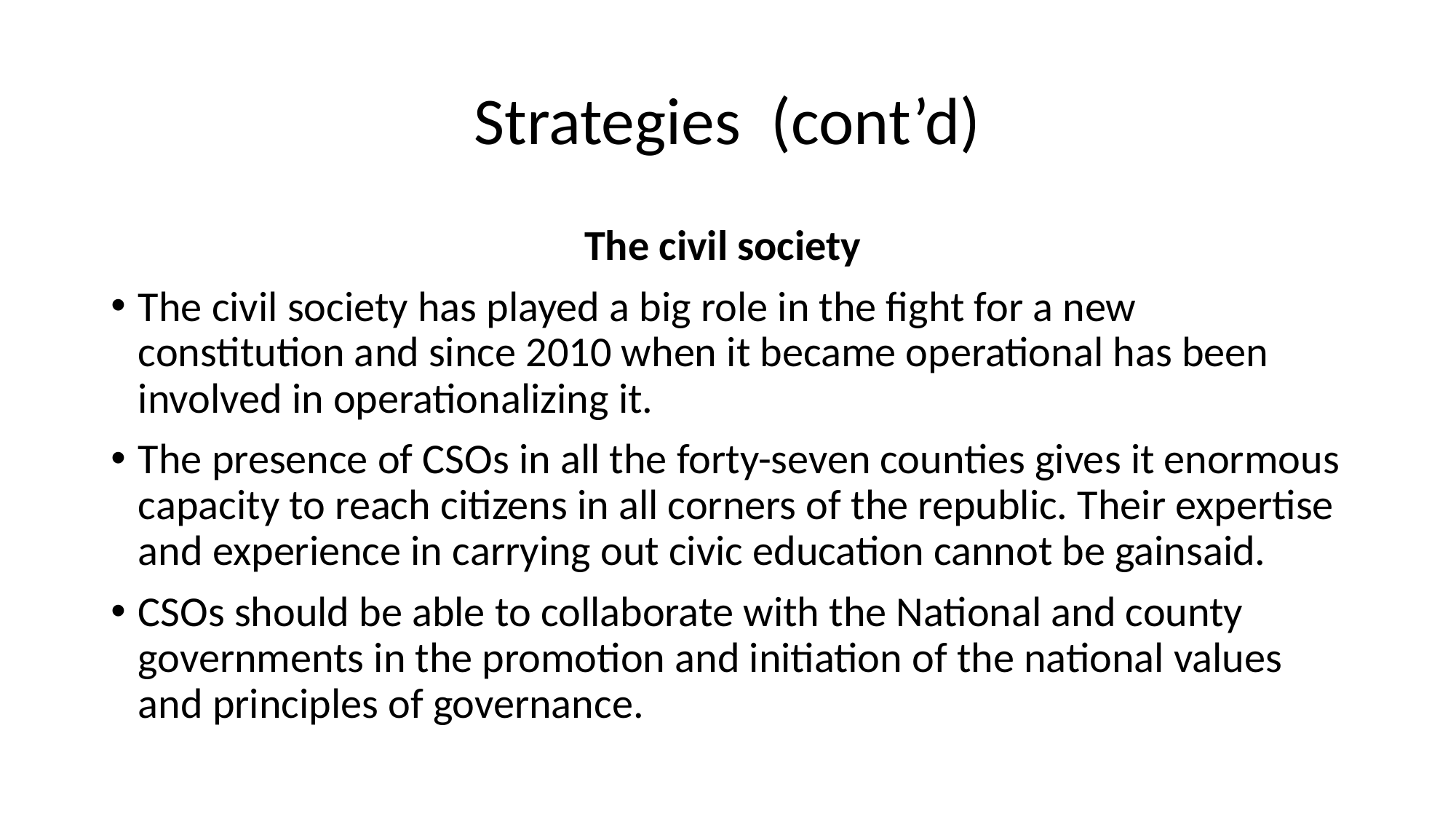

# Strategies  (cont’d)
The civil society
The civil society has played a big role in the fight for a new constitution and since 2010 when it became operational has been involved in operationalizing it.
The presence of CSOs in all the forty-seven counties gives it enormous capacity to reach citizens in all corners of the republic. Their expertise and experience in carrying out civic education cannot be gainsaid.
CSOs should be able to collaborate with the National and county governments in the promotion and initiation of the national values and principles of governance.